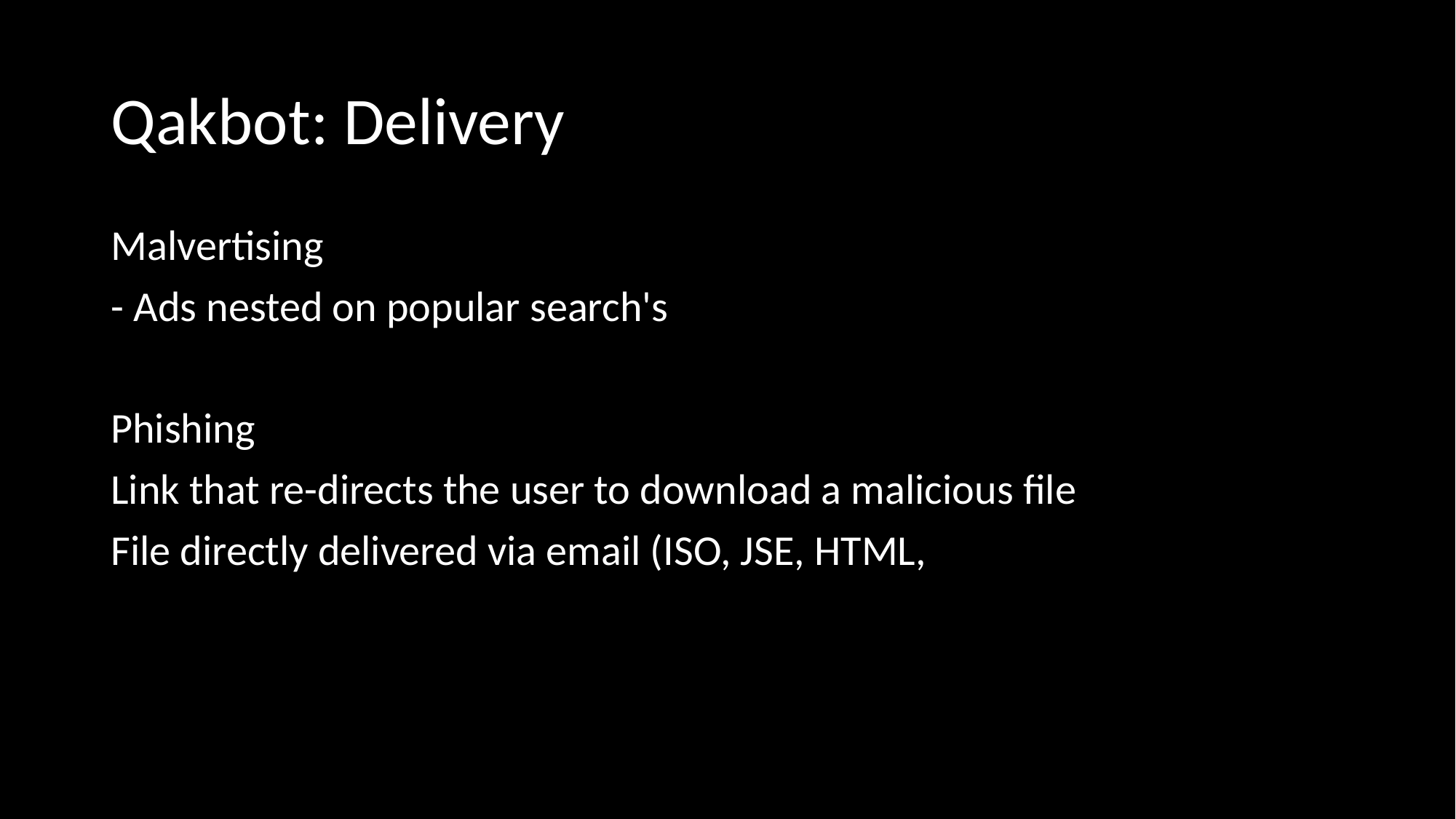

# Qakbot: Delivery
Malvertising
- Ads nested on popular search's

Phishing
Link that re-directs the user to download a malicious file
File directly delivered via email (ISO, JSE, HTML,